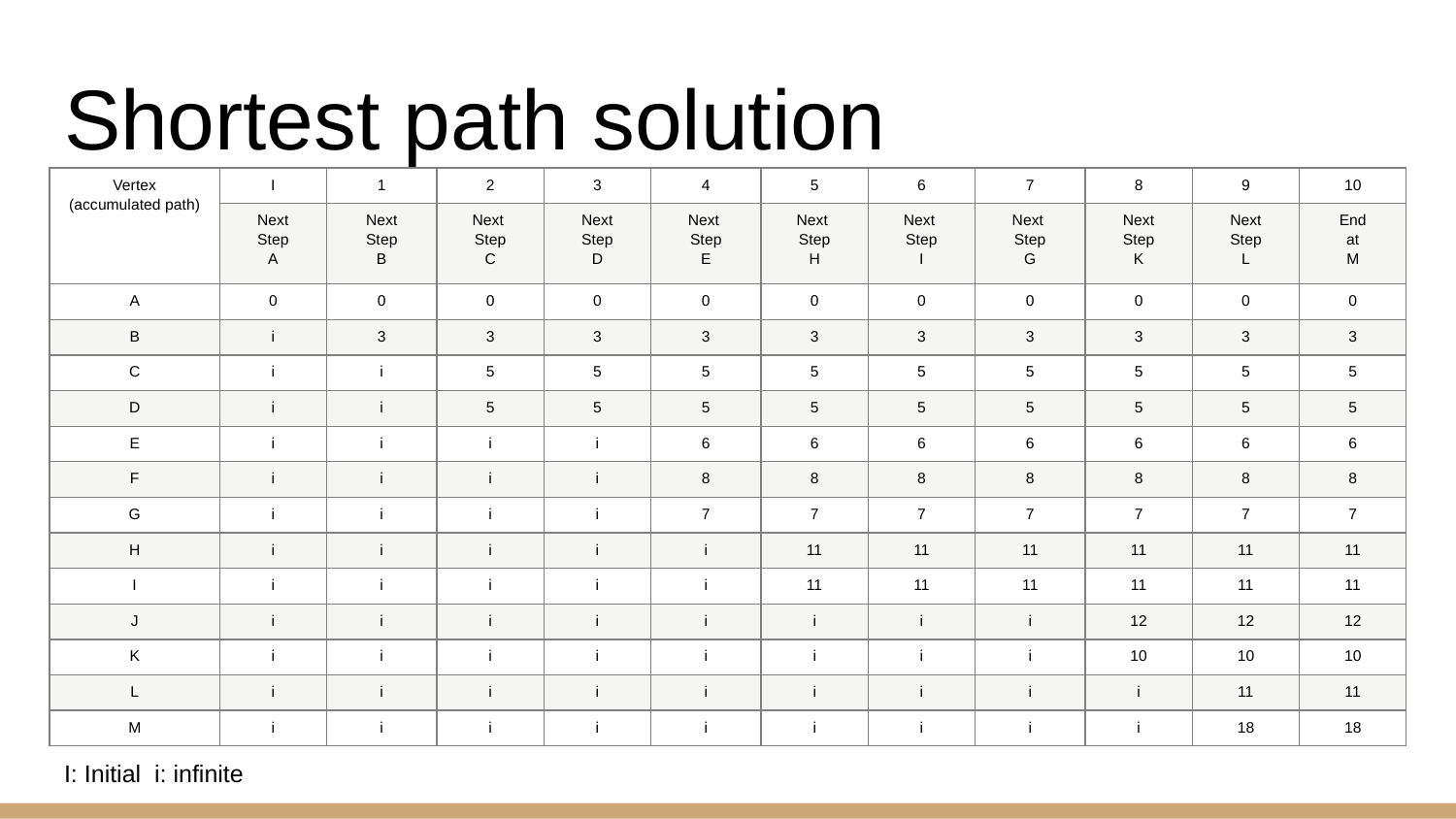

# Shortest path solution
| Vertex (accumulated path) | I | 1 | 2 | 3 | 4 | 5 | 6 | 7 | 8 | 9 | 10 |
| --- | --- | --- | --- | --- | --- | --- | --- | --- | --- | --- | --- |
|  | Next Step A | Next Step B | Next Step C | Next Step D | Next Step E | Next Step H | Next Step I | Next Step G | Next Step K | Next Step L | End at M |
| A | 0 | 0 | 0 | 0 | 0 | 0 | 0 | 0 | 0 | 0 | 0 |
| B | i | 3 | 3 | 3 | 3 | 3 | 3 | 3 | 3 | 3 | 3 |
| C | i | i | 5 | 5 | 5 | 5 | 5 | 5 | 5 | 5 | 5 |
| D | i | i | 5 | 5 | 5 | 5 | 5 | 5 | 5 | 5 | 5 |
| E | i | i | i | i | 6 | 6 | 6 | 6 | 6 | 6 | 6 |
| F | i | i | i | i | 8 | 8 | 8 | 8 | 8 | 8 | 8 |
| G | i | i | i | i | 7 | 7 | 7 | 7 | 7 | 7 | 7 |
| H | i | i | i | i | i | 11 | 11 | 11 | 11 | 11 | 11 |
| I | i | i | i | i | i | 11 | 11 | 11 | 11 | 11 | 11 |
| J | i | i | i | i | i | i | i | i | 12 | 12 | 12 |
| K | i | i | i | i | i | i | i | i | 10 | 10 | 10 |
| L | i | i | i | i | i | i | i | i | i | 11 | 11 |
| M | i | i | i | i | i | i | i | i | i | 18 | 18 |
I: Initial  i: infinite